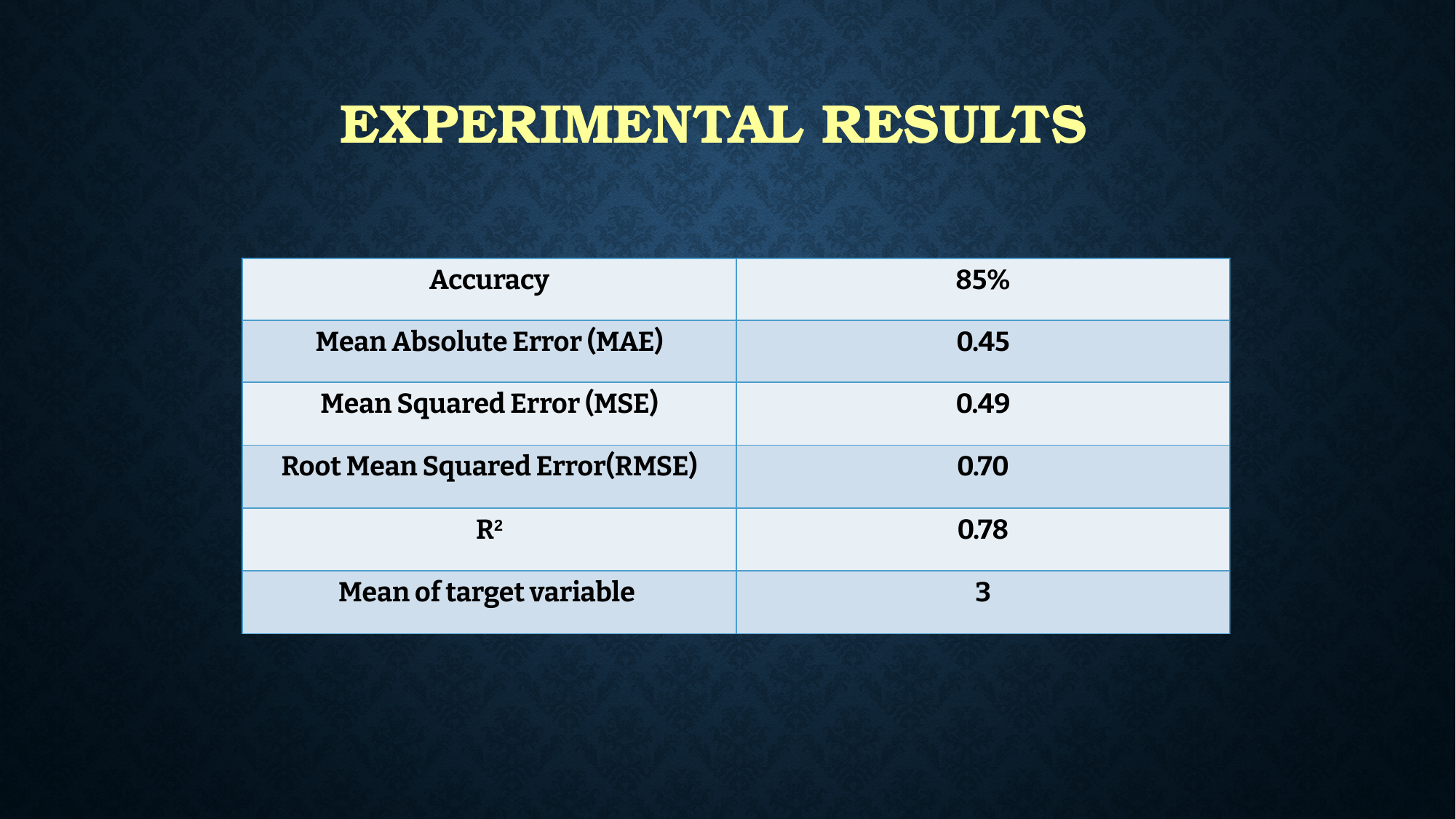

# EXPERIMENTAL RESULTS
| Accuracy | 85% |
| --- | --- |
| Mean Absolute Error (MAE) | 0.45 |
| Mean Squared Error (MSE) | 0.49 |
| Root Mean Squared Error(RMSE) | 0.70 |
| R2 | 0.78 |
| Mean of target variable | 3 |